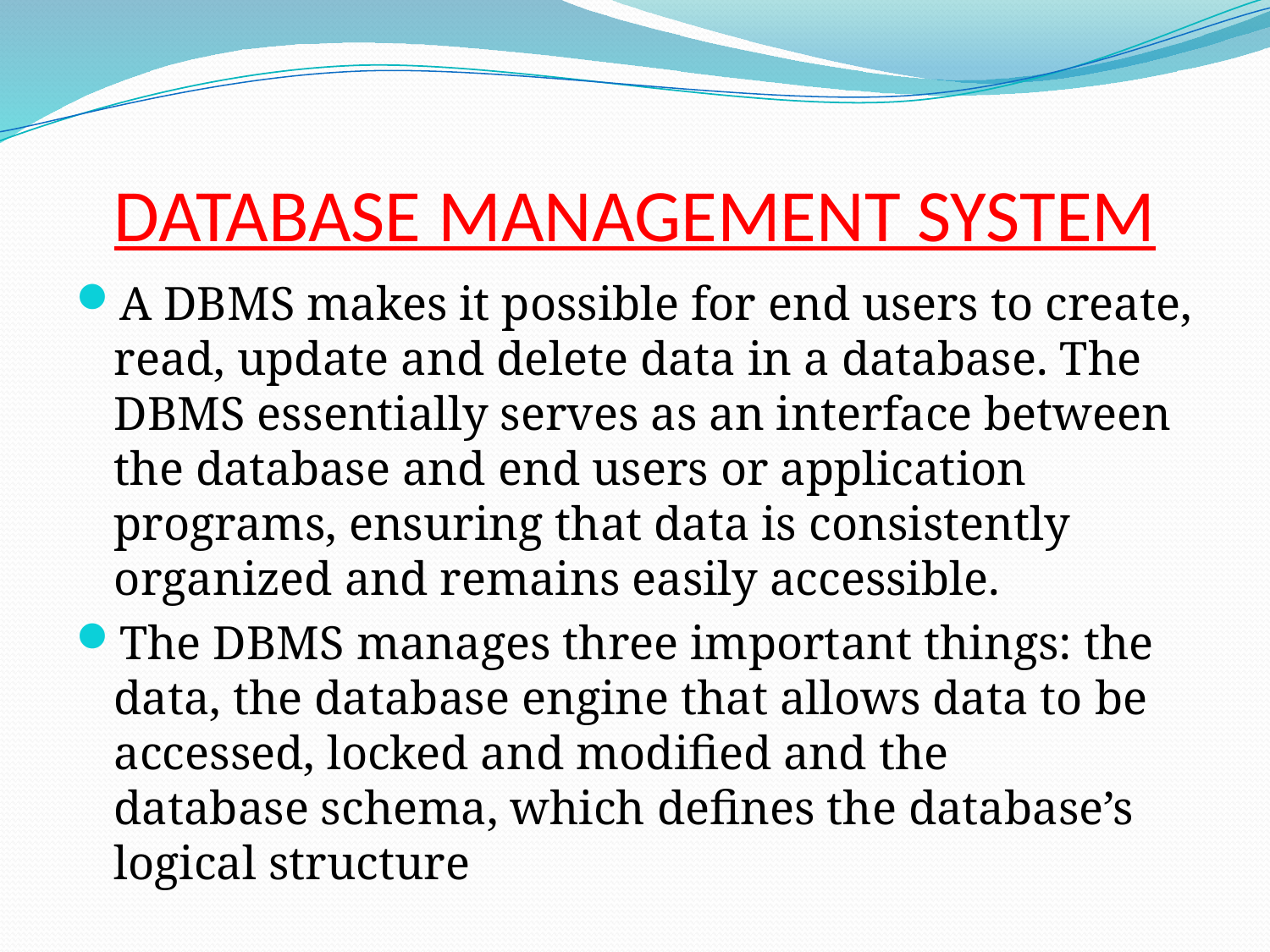

# DATABASE MANAGEMENT SYSTEM
A DBMS makes it possible for end users to create, read, update and delete data in a database. The DBMS essentially serves as an interface between the database and end users or application programs, ensuring that data is consistently organized and remains easily accessible.
The DBMS manages three important things: the data, the database engine that allows data to be accessed, locked and modified and the database schema, which defines the database’s logical structure